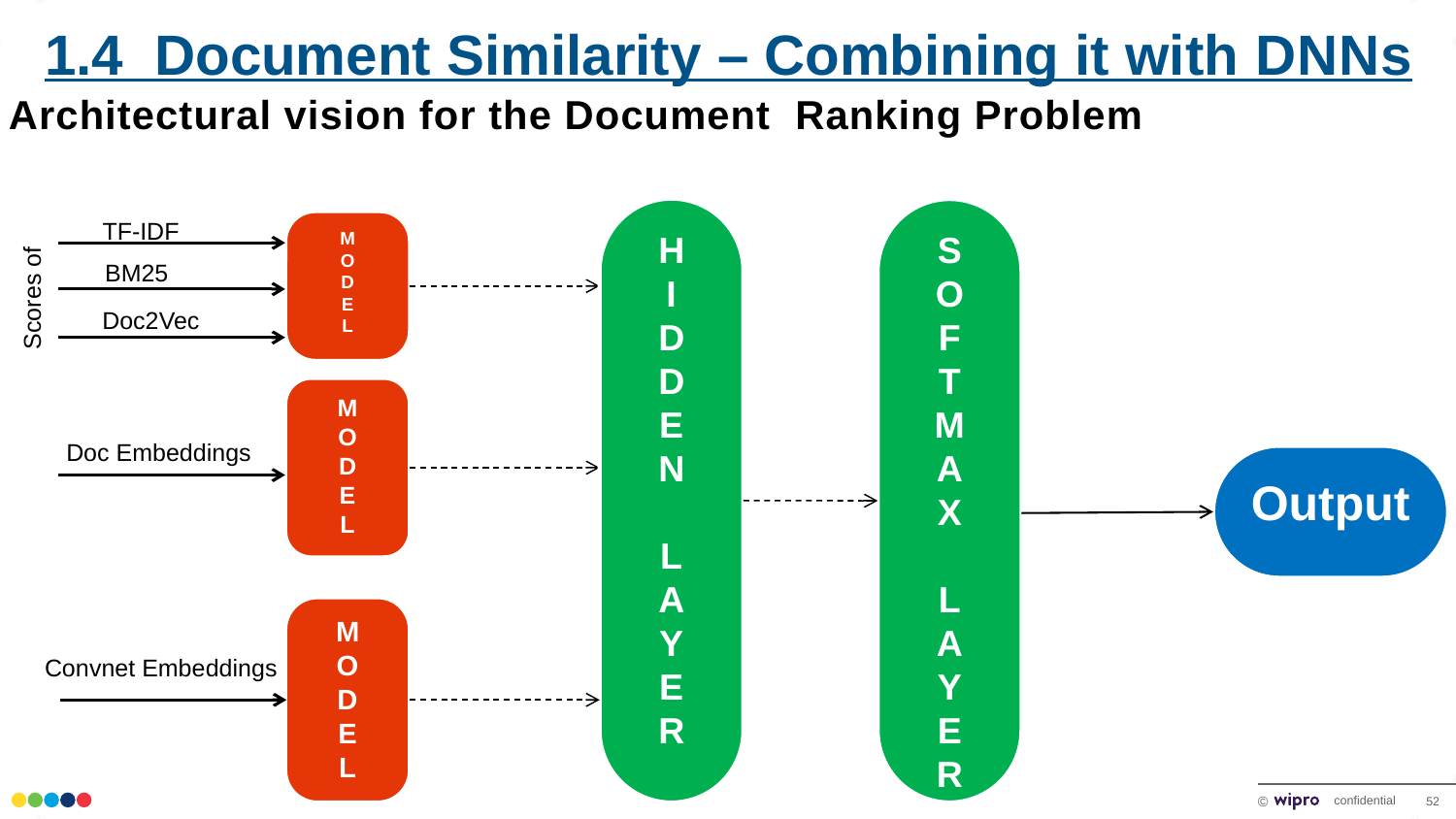

1.4  Document Similarity – Combining it with DNNs
Architectural vision for the Document  Ranking Problem
H
I
D
D
E
N

L
A
Y
E
R
S
O
F
T
M
A
X

L
A
Y
E
R
TF-IDF
M
O
D
E
L
BM25
Scores of
Doc2Vec
M
O
D
E
L
Doc Embeddings
Output
M
O
D
E
L
Convnet Embeddings